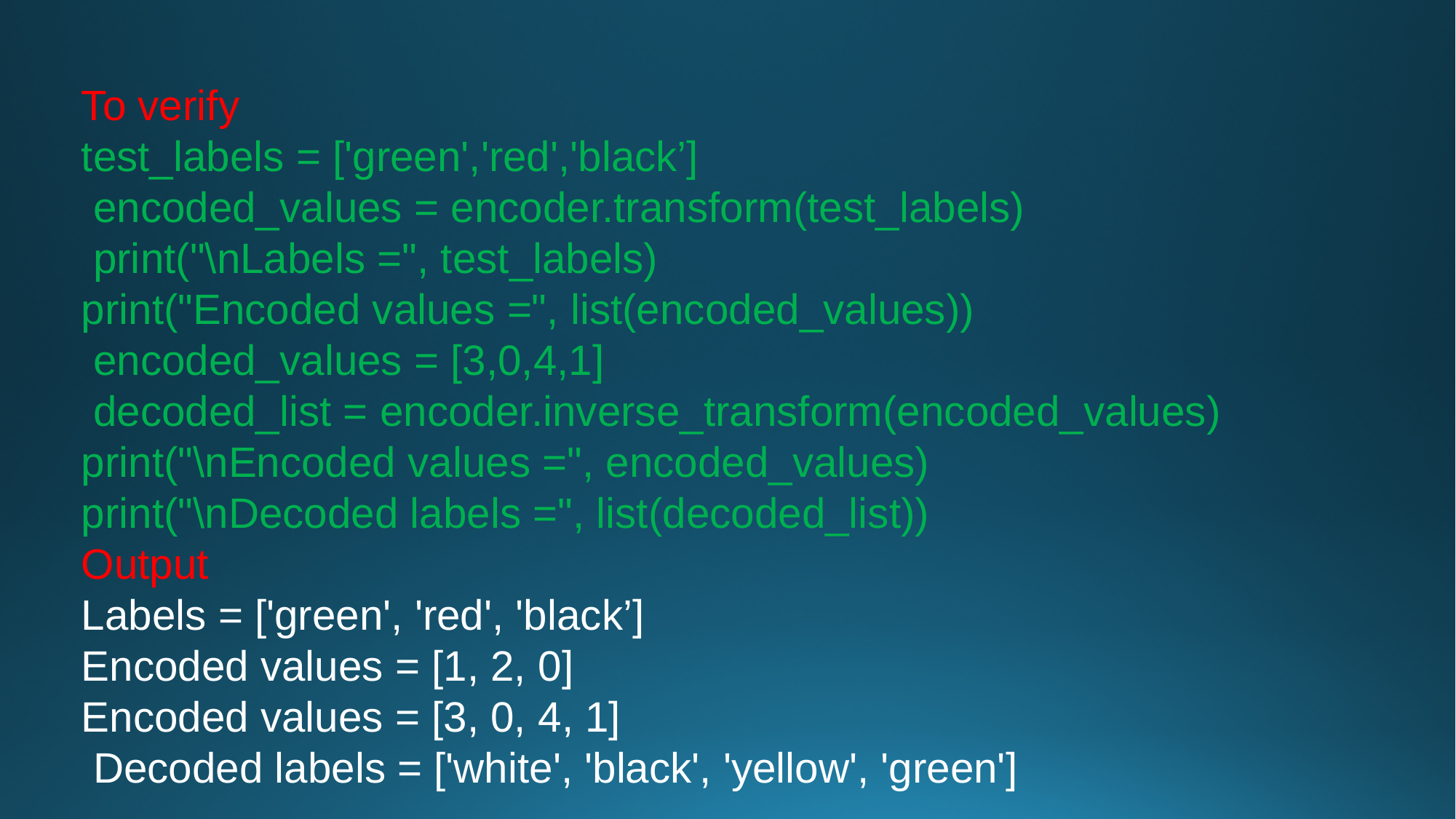

To verify
test_labels = ['green','red','black’]
 encoded_values = encoder.transform(test_labels)
 print("\nLabels =", test_labels)
print("Encoded values =", list(encoded_values))
 encoded_values = [3,0,4,1]
 decoded_list = encoder.inverse_transform(encoded_values)
print("\nEncoded values =", encoded_values)
print("\nDecoded labels =", list(decoded_list))
Output
Labels = ['green', 'red', 'black’]
Encoded values = [1, 2, 0]
Encoded values = [3, 0, 4, 1]
 Decoded labels = ['white', 'black', 'yellow', 'green']